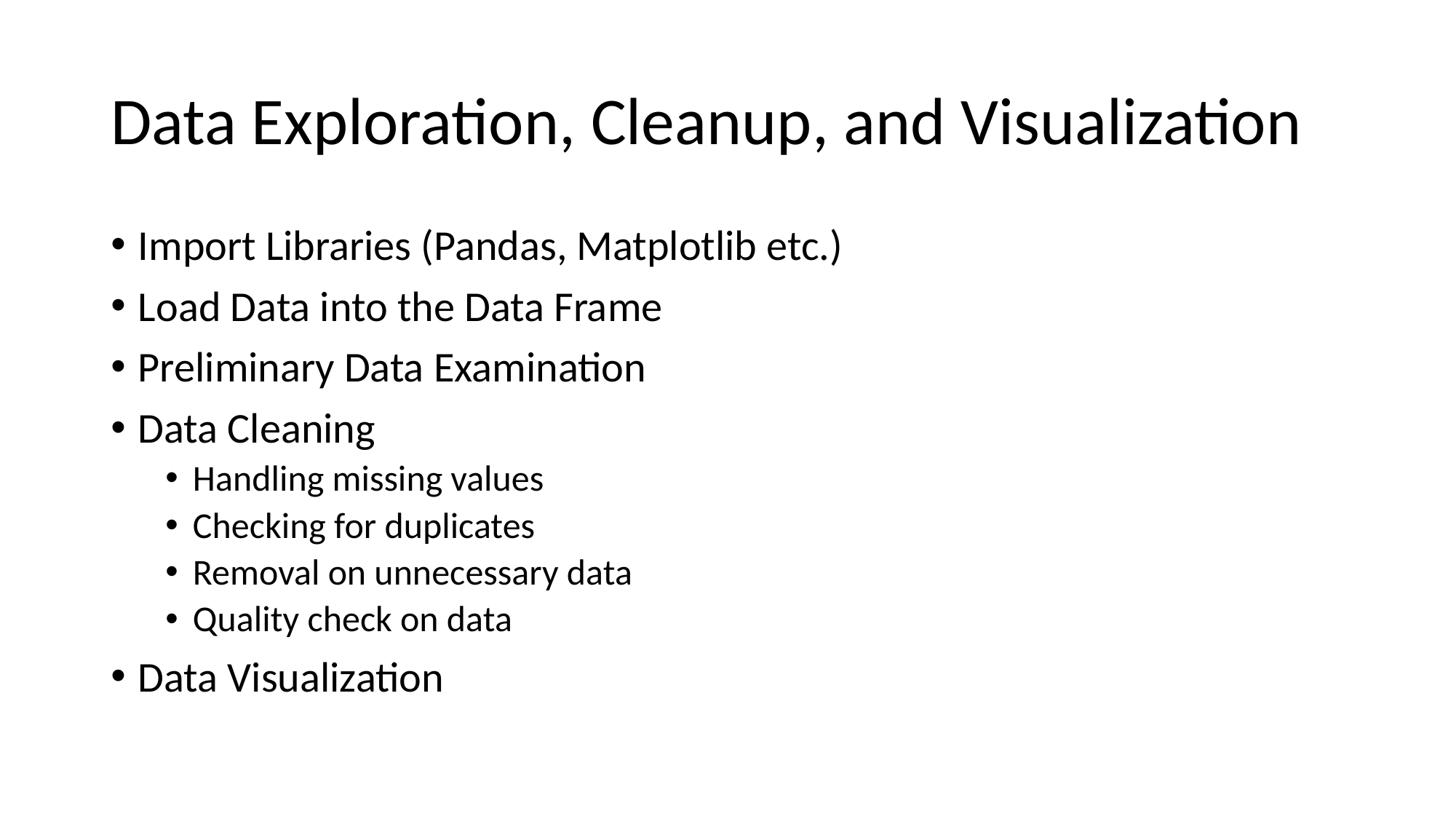

# Data Exploration, Cleanup, and Visualization
Import Libraries (Pandas, Matplotlib etc.)
Load Data into the Data Frame
Preliminary Data Examination
Data Cleaning
Handling missing values
Checking for duplicates
Removal on unnecessary data
Quality check on data
Data Visualization